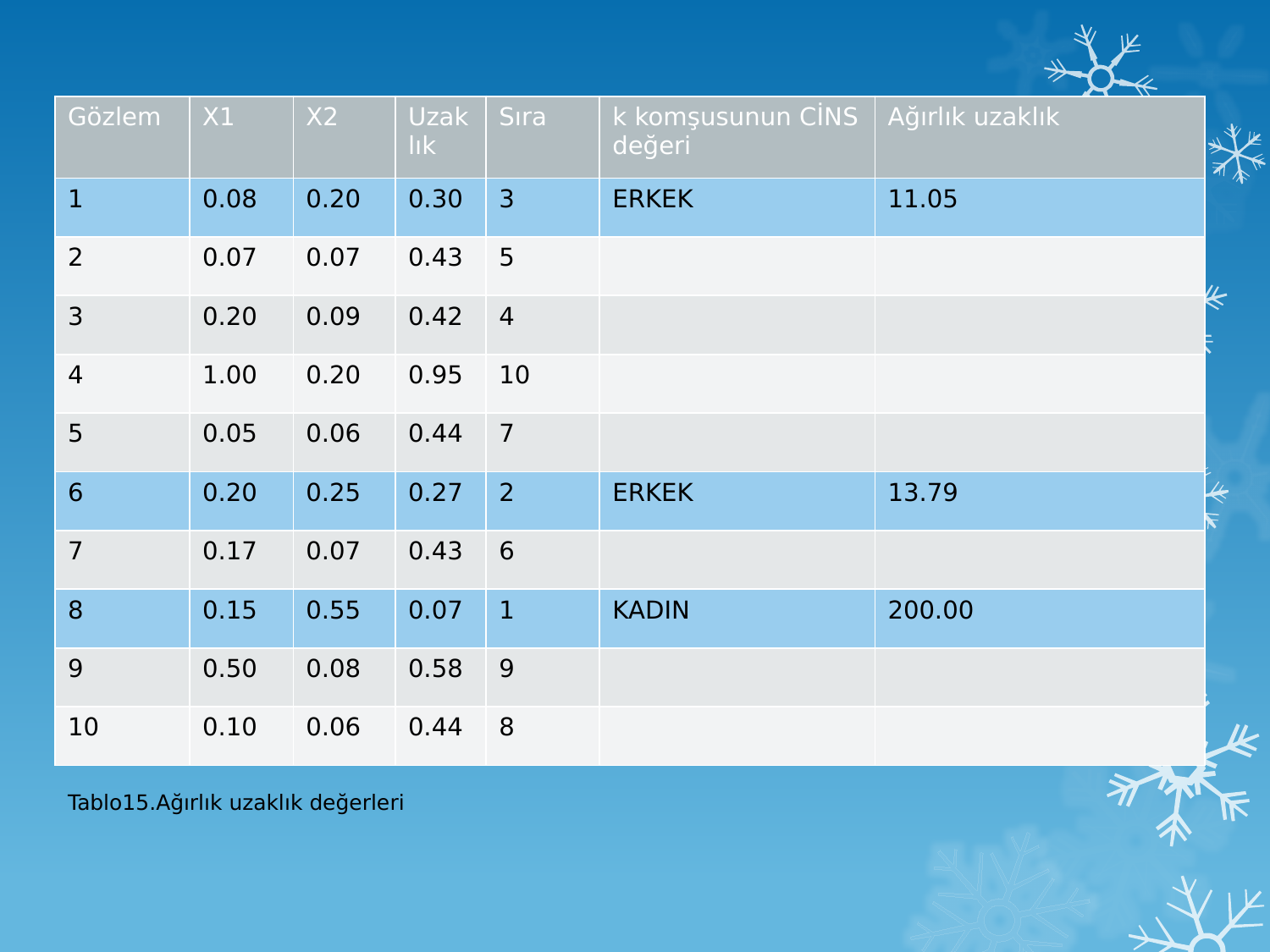

| Gözlem | X1 | X2 | Uzaklık | Sıra | k komşusunun CİNS değeri | Ağırlık uzaklık |
| --- | --- | --- | --- | --- | --- | --- |
| 1 | 0.08 | 0.20 | 0.30 | 3 | ERKEK | 11.05 |
| 2 | 0.07 | 0.07 | 0.43 | 5 |  |  |
| 3 | 0.20 | 0.09 | 0.42 | 4 |  |  |
| 4 | 1.00 | 0.20 | 0.95 | 10 |  |  |
| 5 | 0.05 | 0.06 | 0.44 | 7 |  |  |
| 6 | 0.20 | 0.25 | 0.27 | 2 | ERKEK | 13.79 |
| 7 | 0.17 | 0.07 | 0.43 | 6 |  |  |
| 8 | 0.15 | 0.55 | 0.07 | 1 | KADIN | 200.00 |
| 9 | 0.50 | 0.08 | 0.58 | 9 |  |  |
| 10 | 0.10 | 0.06 | 0.44 | 8 |  |  |
Tablo15.Ağırlık uzaklık değerleri